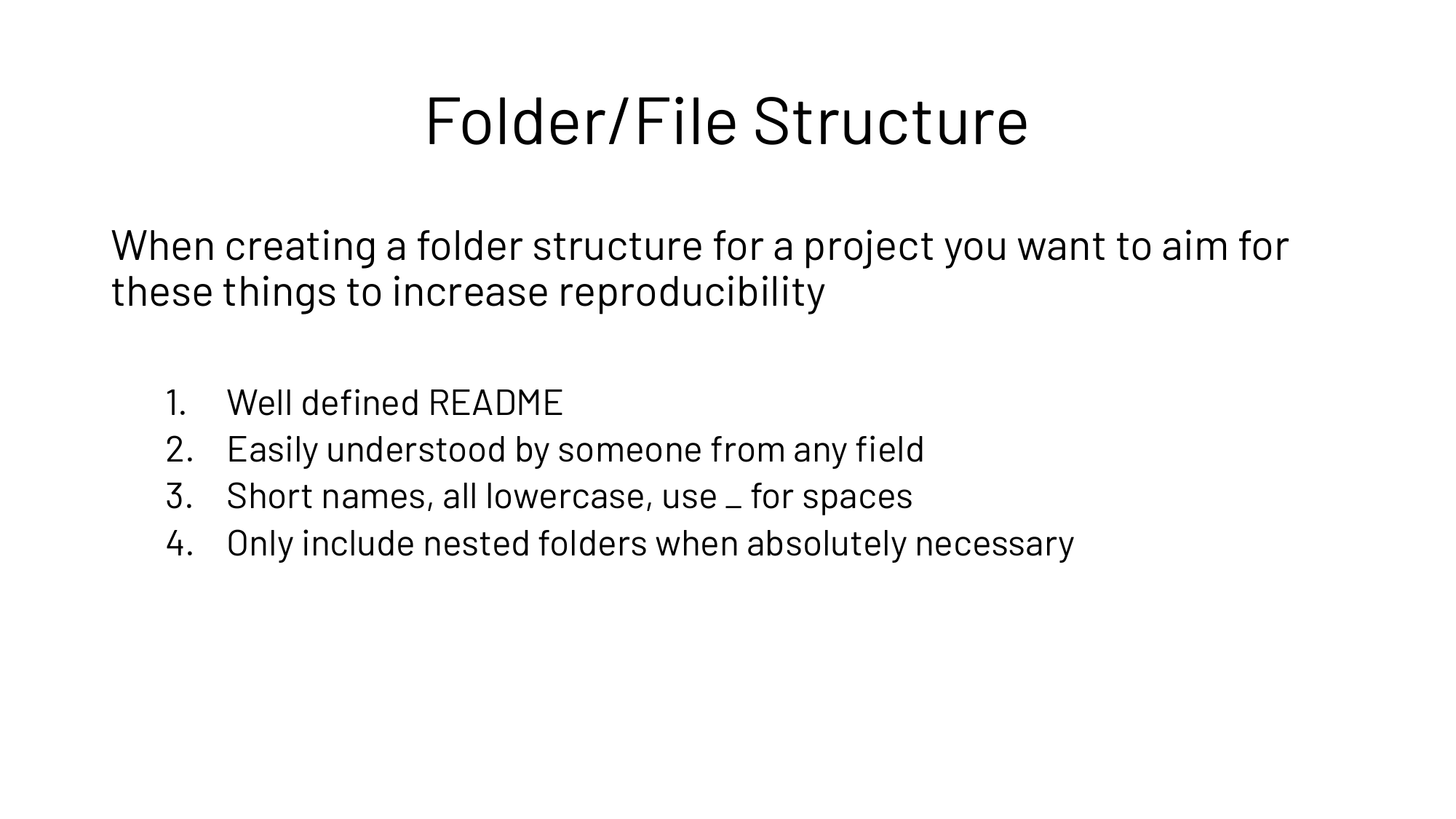

# Folder/File Structure
When creating a folder structure for a project you want to aim for these things to increase reproducibility

Well defined README
Easily understood by someone from any field
Short names, all lowercase, use _ for spaces
Only include nested folders when absolutely necessary